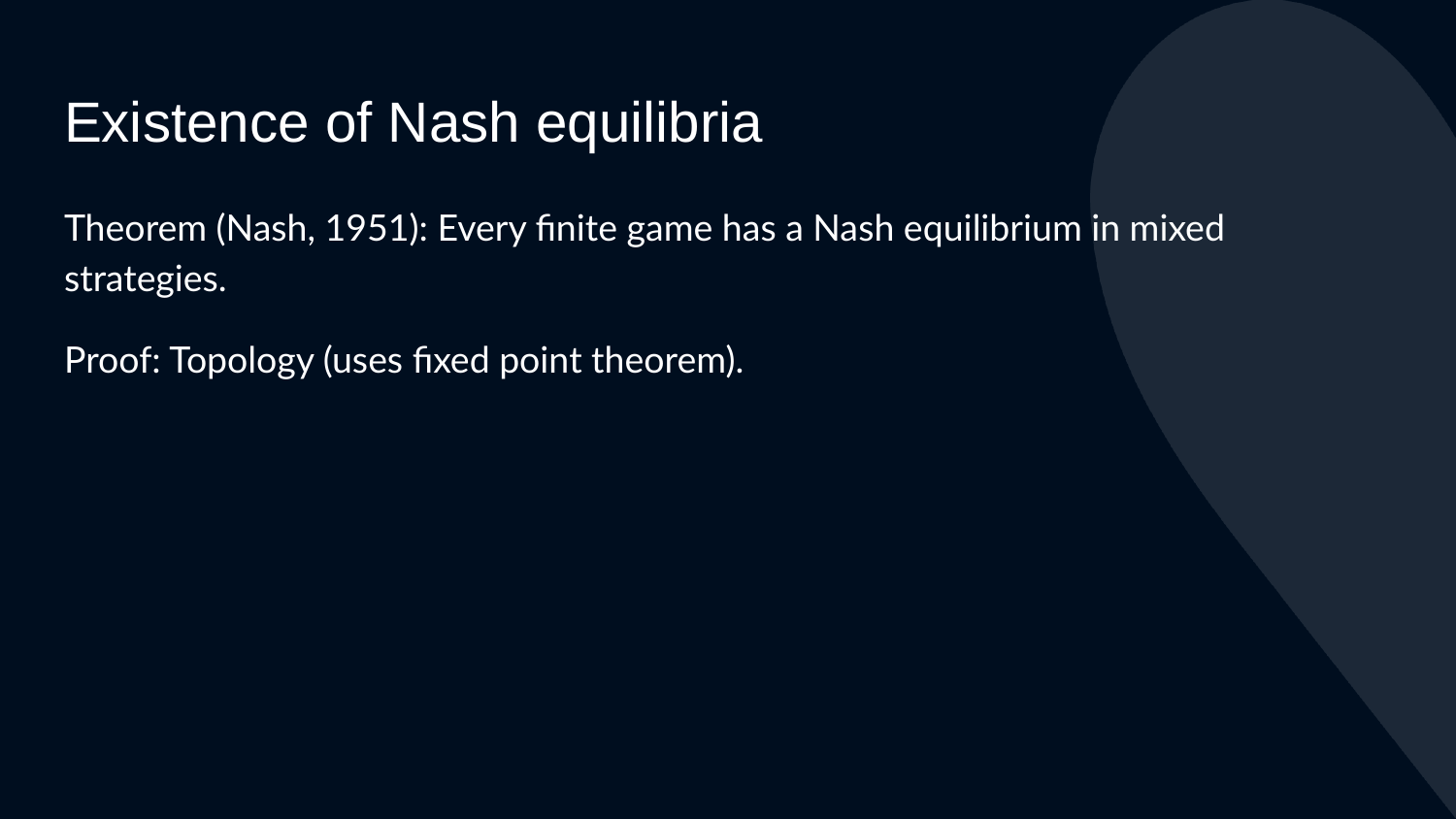

# Existence of Nash equilibria
Theorem (Nash, 1951): Every finite game has a Nash equilibrium in mixed strategies.
Proof: Topology (uses fixed point theorem).